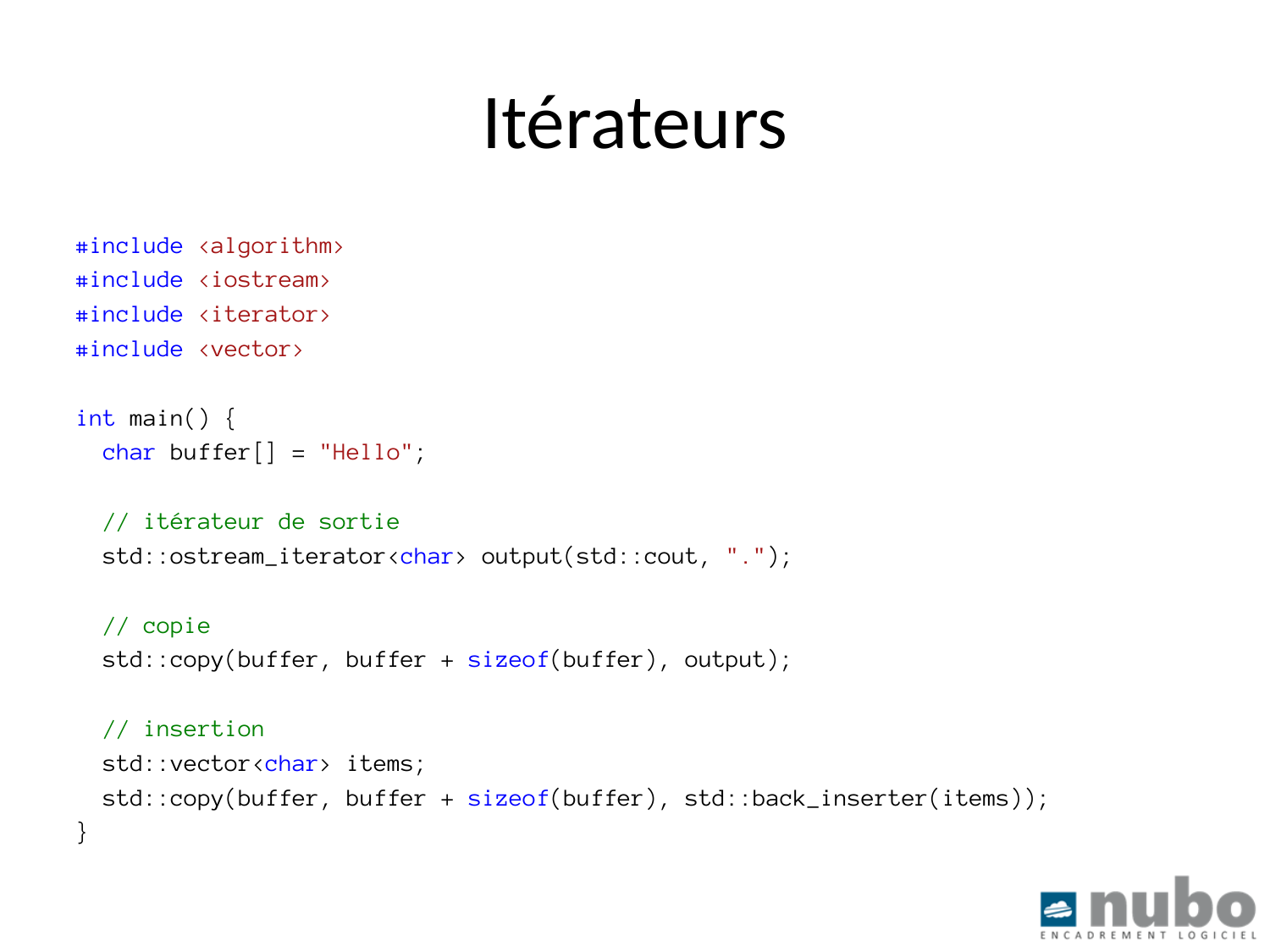

# Itérateurs
#include <algorithm>
#include <iostream>
#include <iterator>
#include <vector>

int main() {
  char buffer[] = "Hello";

  // itérateur de sortie
  std::ostream_iterator<char> output(std::cout, ".");

  // copie
  std::copy(buffer, buffer + sizeof(buffer), output);

  // insertion
  std::vector<char> items;
  std::copy(buffer, buffer + sizeof(buffer), std::back_inserter(items));
}